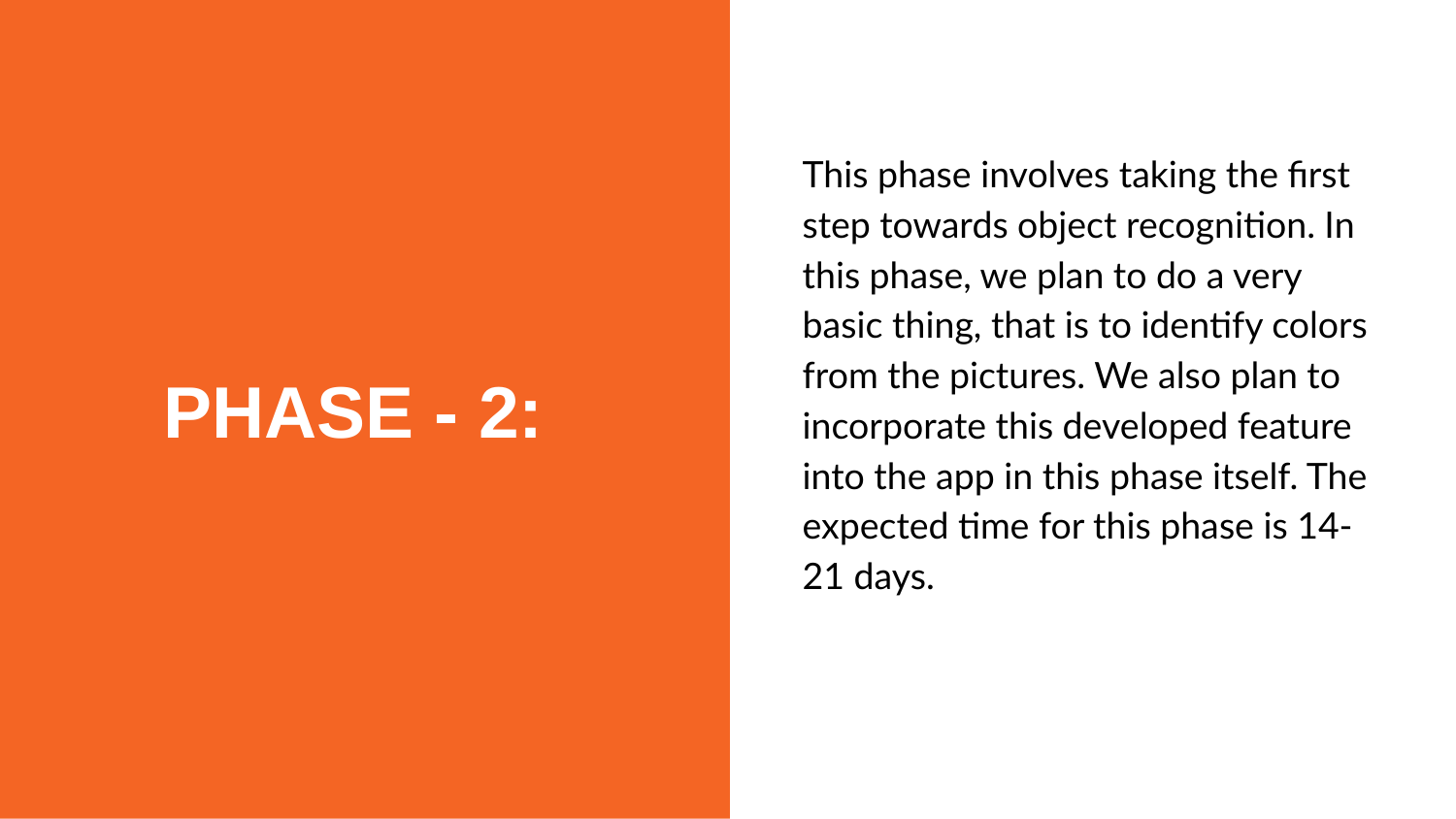

# PHASE - 2:
This phase involves taking the first step towards object recognition. In this phase, we plan to do a very basic thing, that is to identify colors from the pictures. We also plan to incorporate this developed feature into the app in this phase itself. The expected time for this phase is 14-21 days.